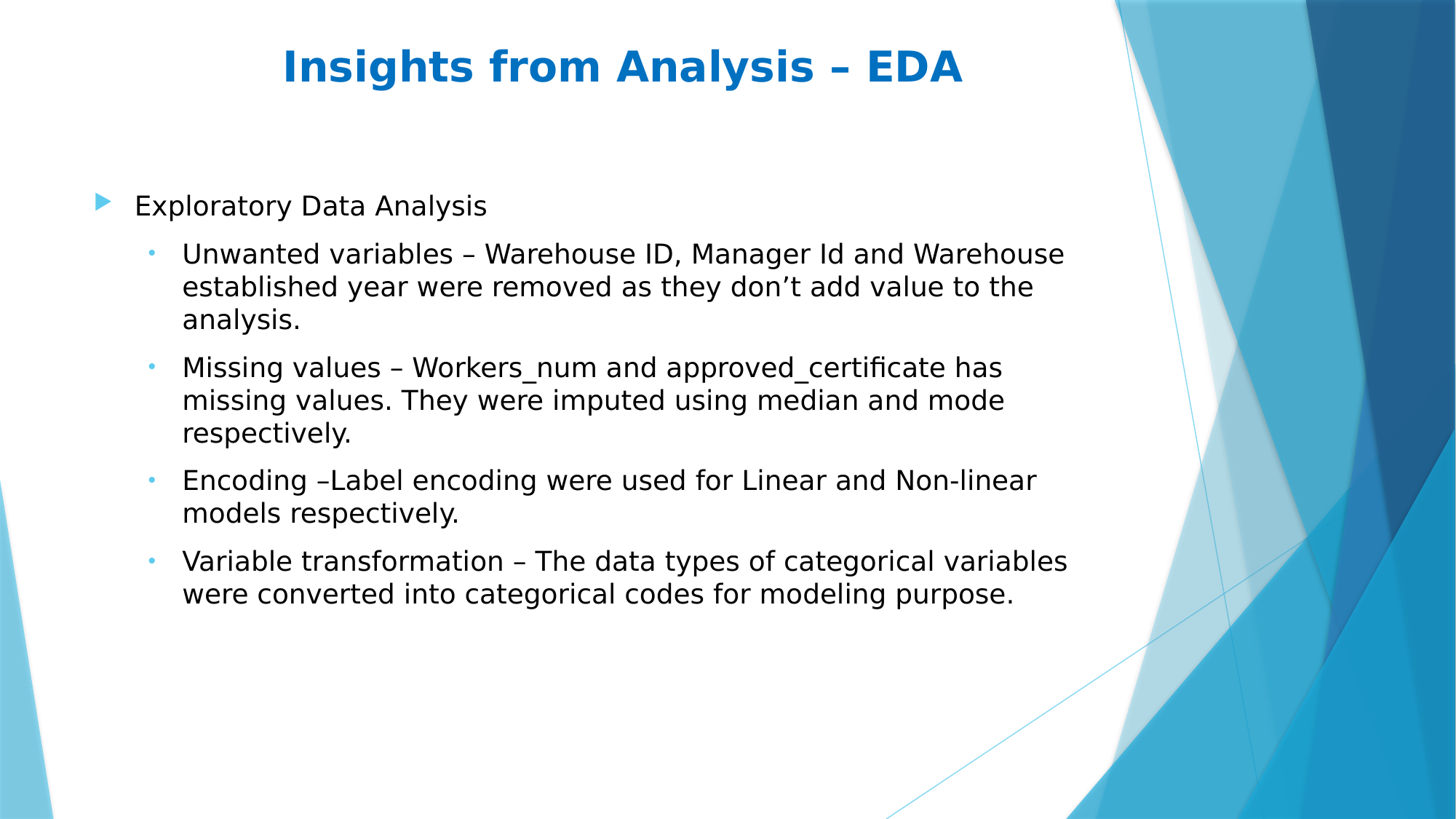

Insights from Analysis – EDA

Exploratory Data Analysis
Unwanted variables – Warehouse ID, Manager Id and Warehouse established year were removed as they don’t add value to the analysis.
Missing values – Workers_num and approved_certificate has missing values. They were imputed using median and mode respectively.
Encoding –Label encoding were used for Linear and Non-linear models respectively.
Variable transformation – The data types of categorical variables were converted into categorical codes for modeling purpose.